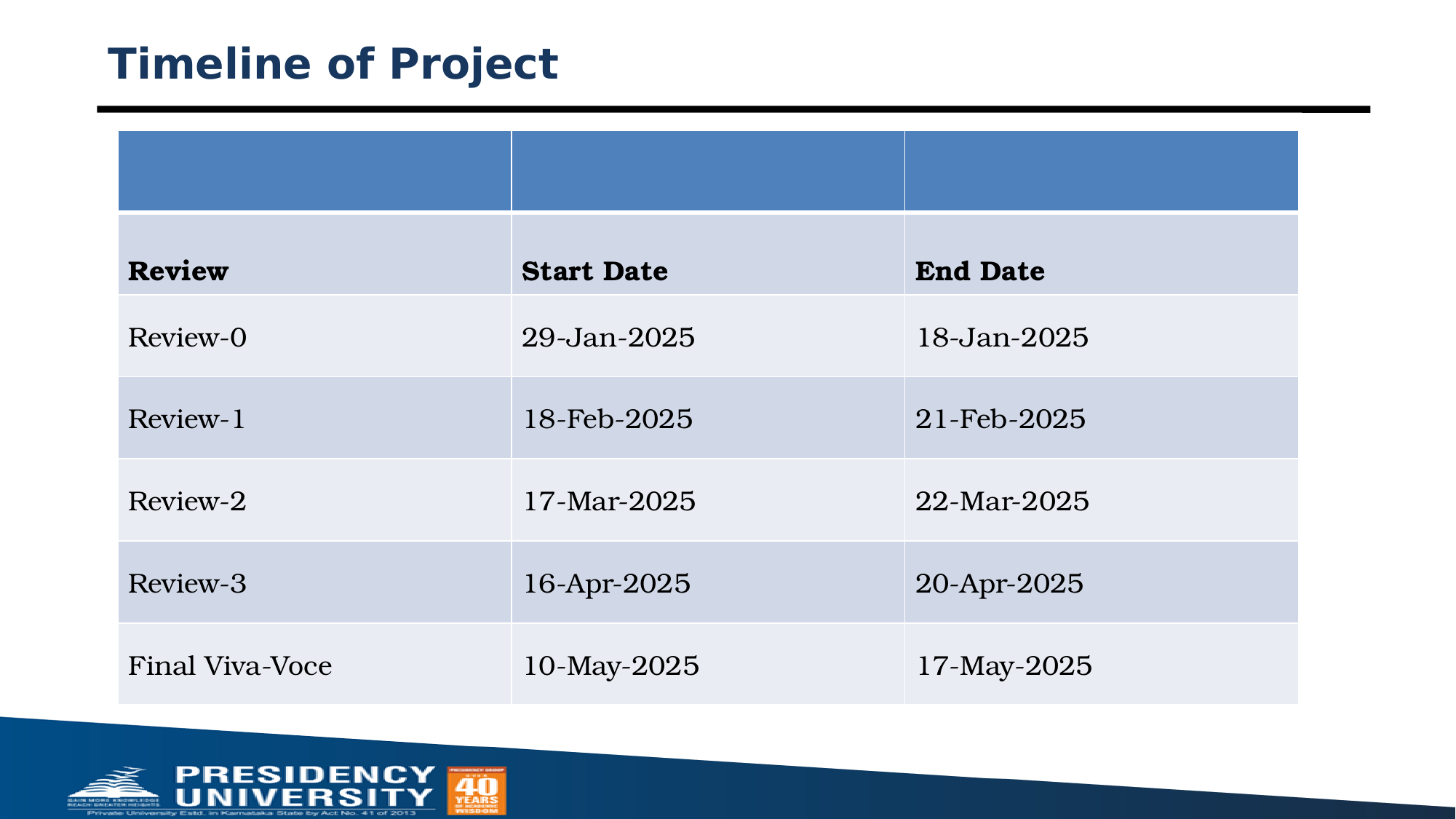

# Timeline of Project

|  |  |  |
| --- | --- | --- |
| Review | Start Date | End Date |
| Review-0 | 29-Jan-2025 | 18-Jan-2025 |
| Review-1 | 18-Feb-2025 | 21-Feb-2025 |
| Review-2 | 17-Mar-2025 | 22-Mar-2025 |
| Review-3 | 16-Apr-2025 | 20-Apr-2025 |
| Final Viva-Voce | 10-May-2025 | 17-May-2025 |